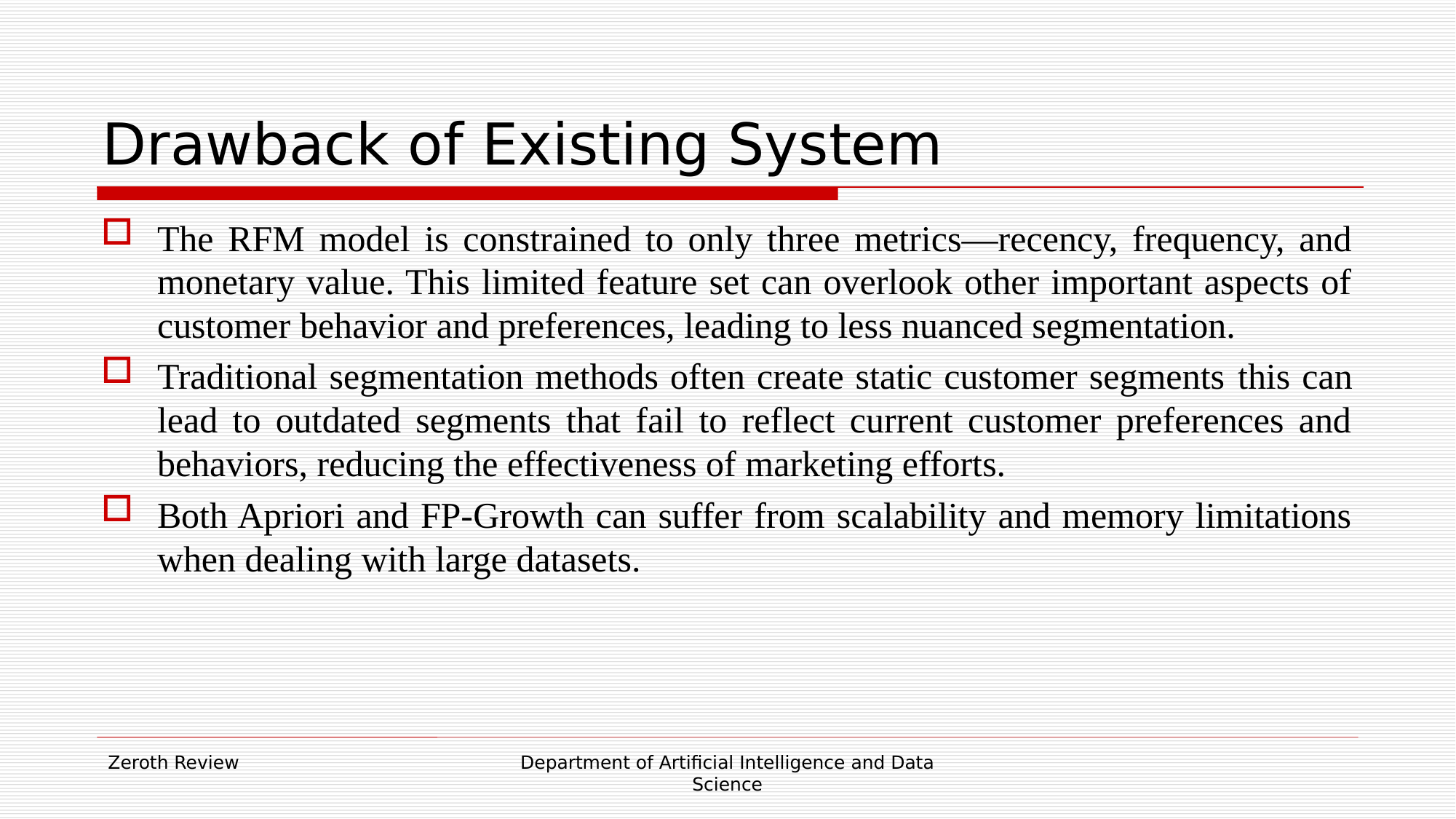

# Drawback of Existing System
The RFM model is constrained to only three metrics—recency, frequency, and monetary value. This limited feature set can overlook other important aspects of customer behavior and preferences, leading to less nuanced segmentation.
Traditional segmentation methods often create static customer segments this can lead to outdated segments that fail to reflect current customer preferences and behaviors, reducing the effectiveness of marketing efforts.
Both Apriori and FP-Growth can suffer from scalability and memory limitations when dealing with large datasets.

Zeroth Review
Department of Artificial Intelligence and Data Science
8